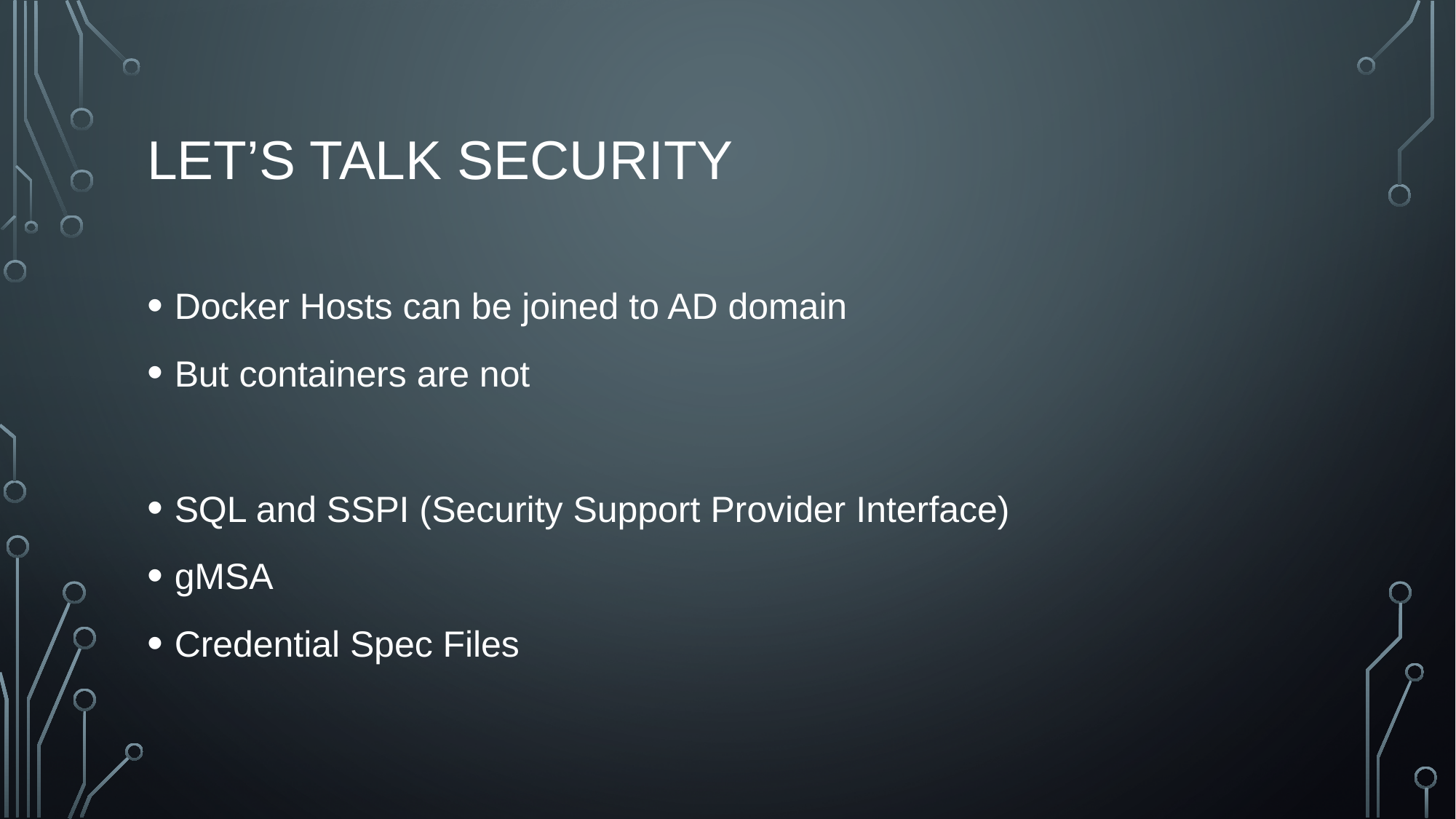

# Let’s talk Security
Docker Hosts can be joined to AD domain
But containers are not

SQL and SSPI (Security Support Provider Interface)
gMSA
Credential Spec Files